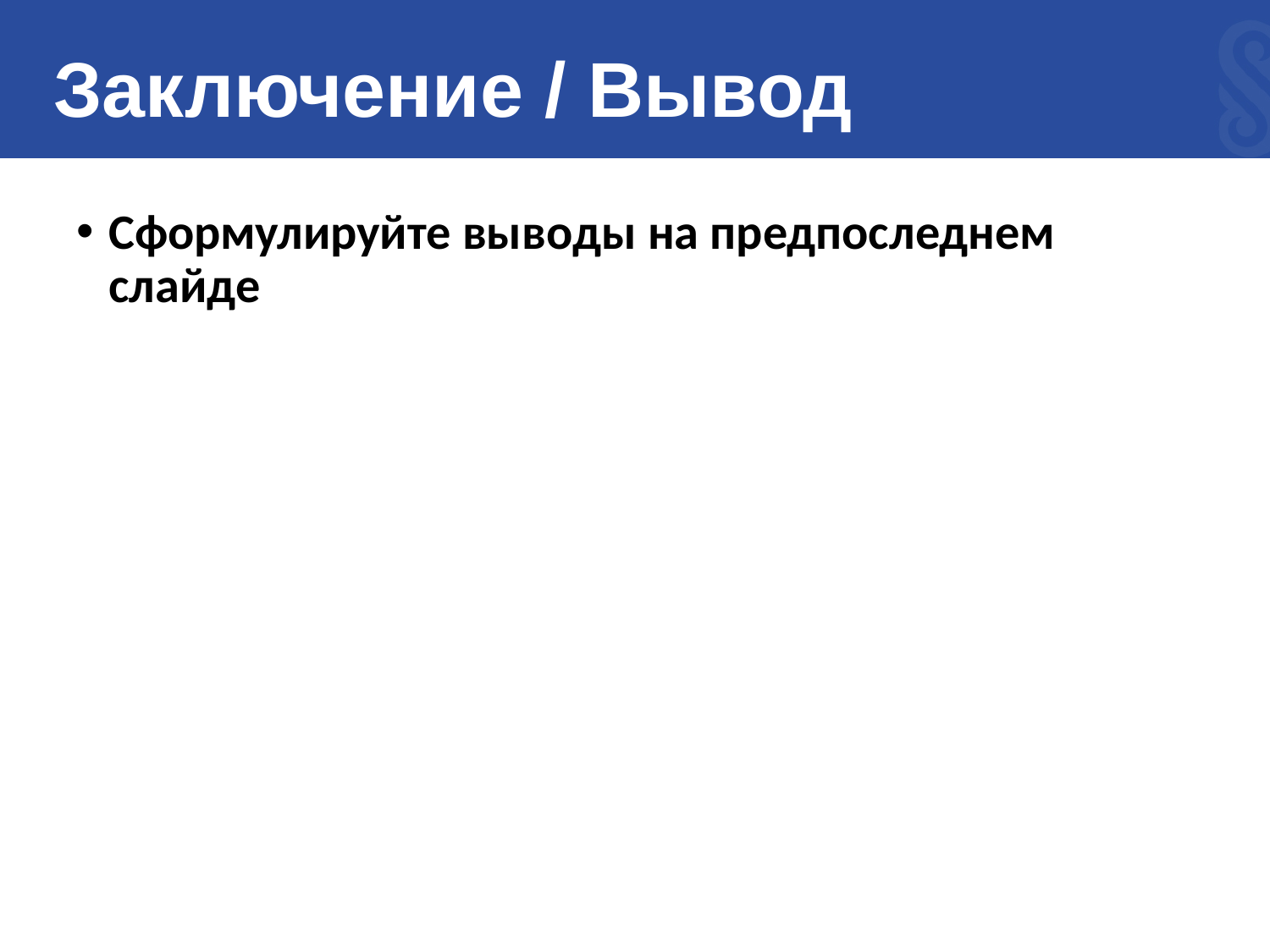

# Заключение / Вывод
Сформулируйте выводы на предпоследнем слайде